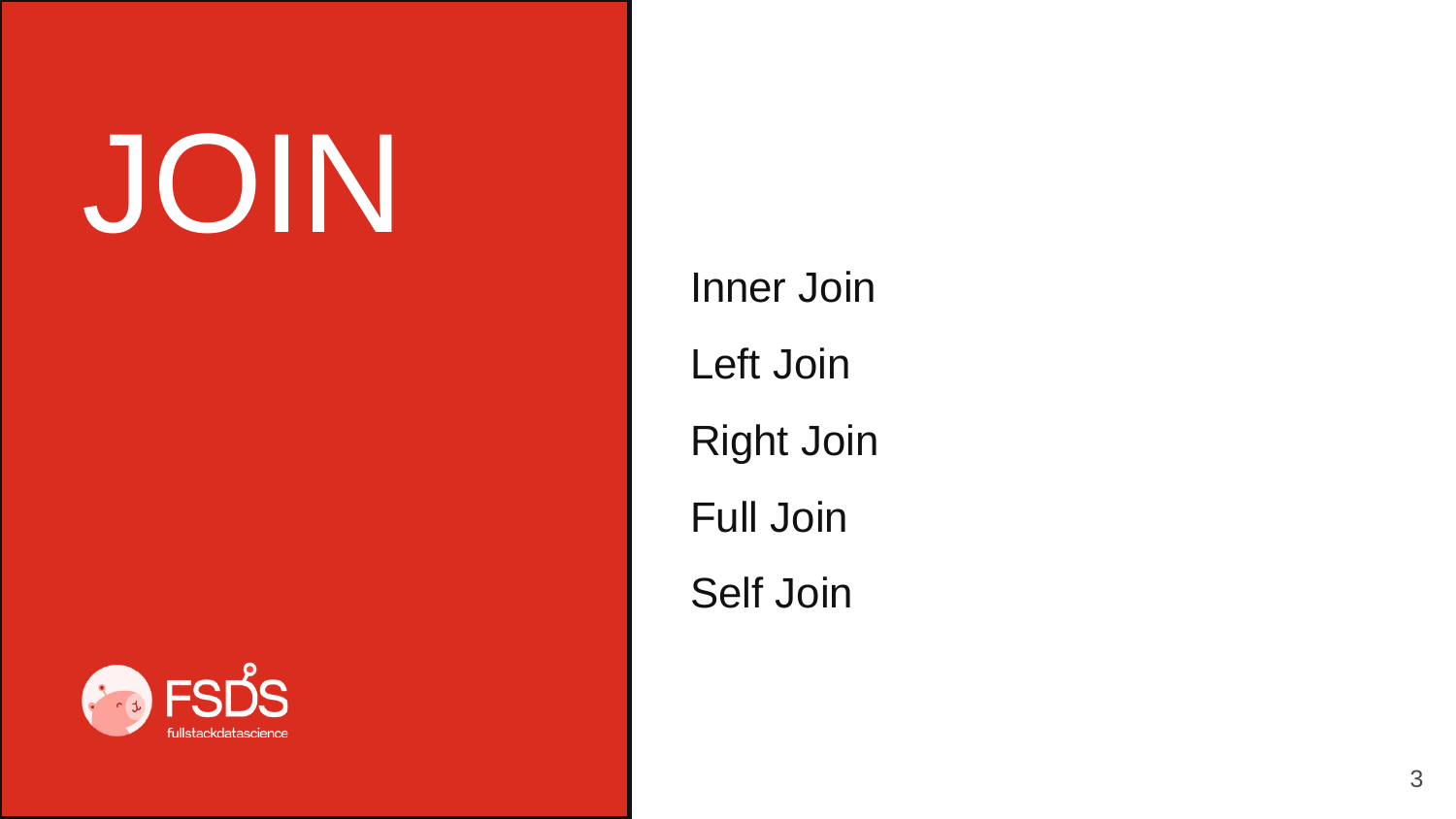

JOIN
Inner Join
Left Join
Right Join
Full Join
Self Join

3